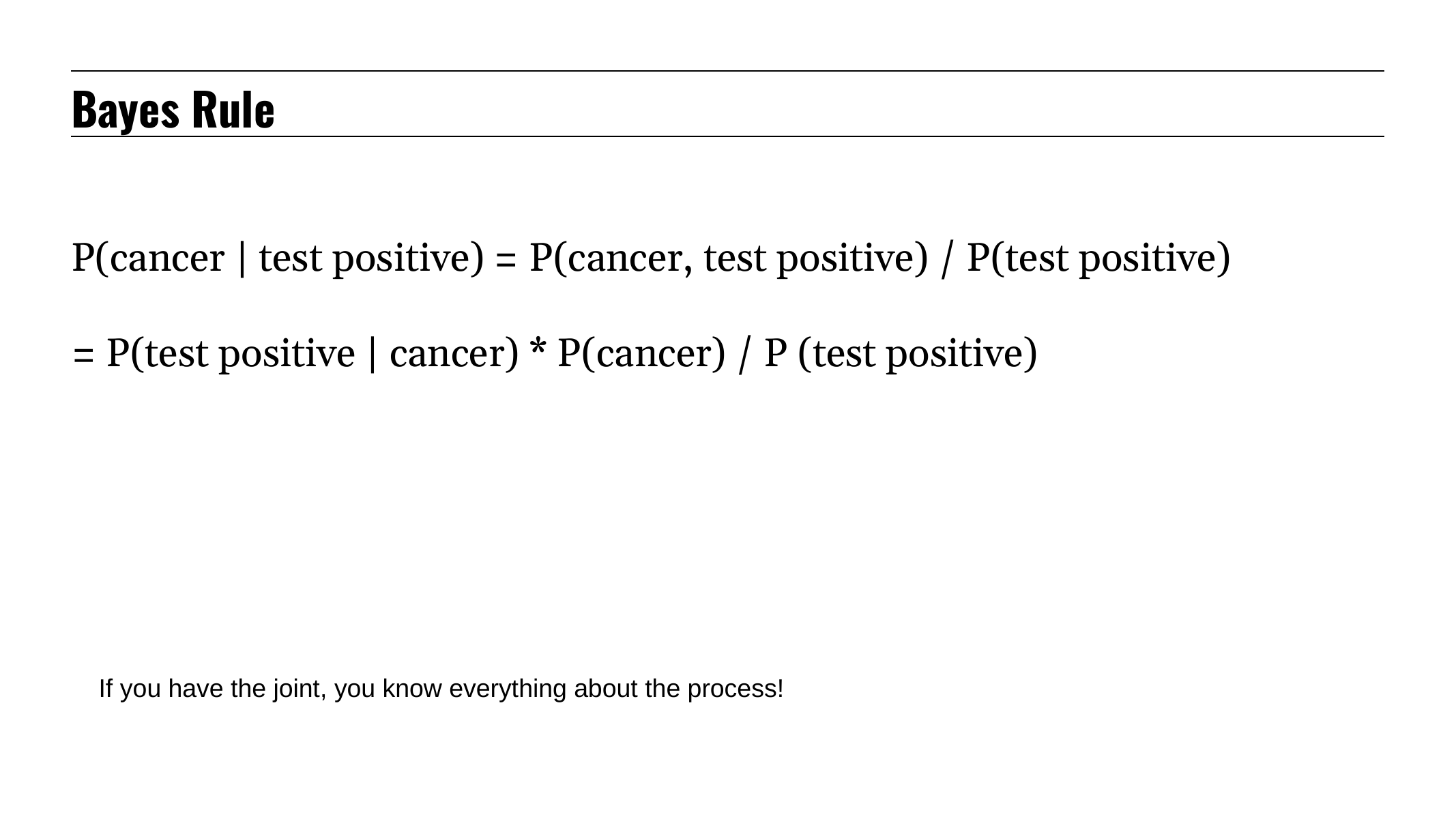

Bayes Rule
P(cancer | test positive) = P(cancer, test positive) / P(test positive)

= P(test positive | cancer) * P(cancer) / P (test positive)

If you have the joint, you know everything about the process!